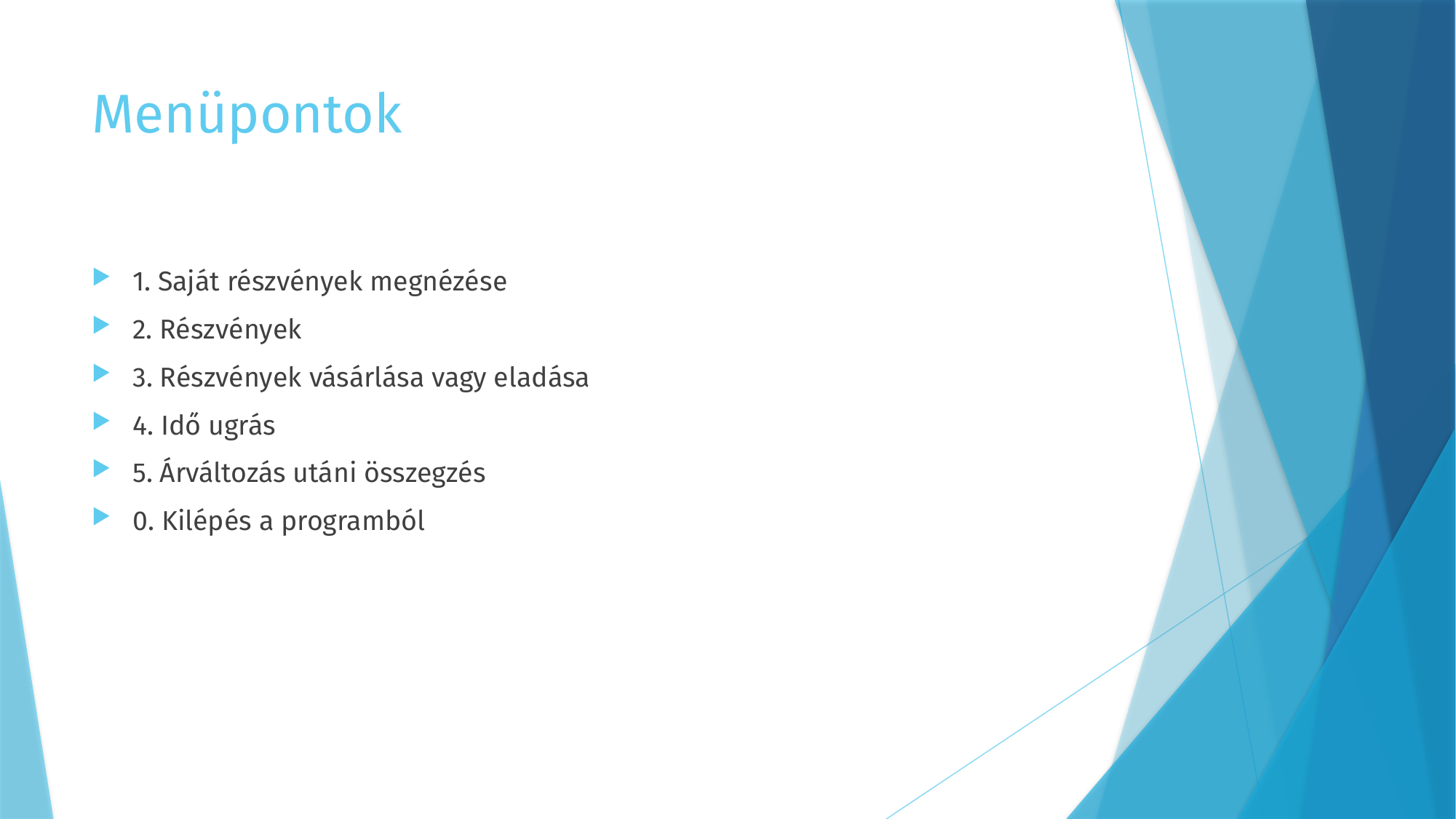

# Menüpontok
1. Saját részvények megnézése
2. Részvények
3. Részvények vásárlása vagy eladása
4. Idő ugrás
5. Árváltozás utáni összegzés
0. Kilépés a programból